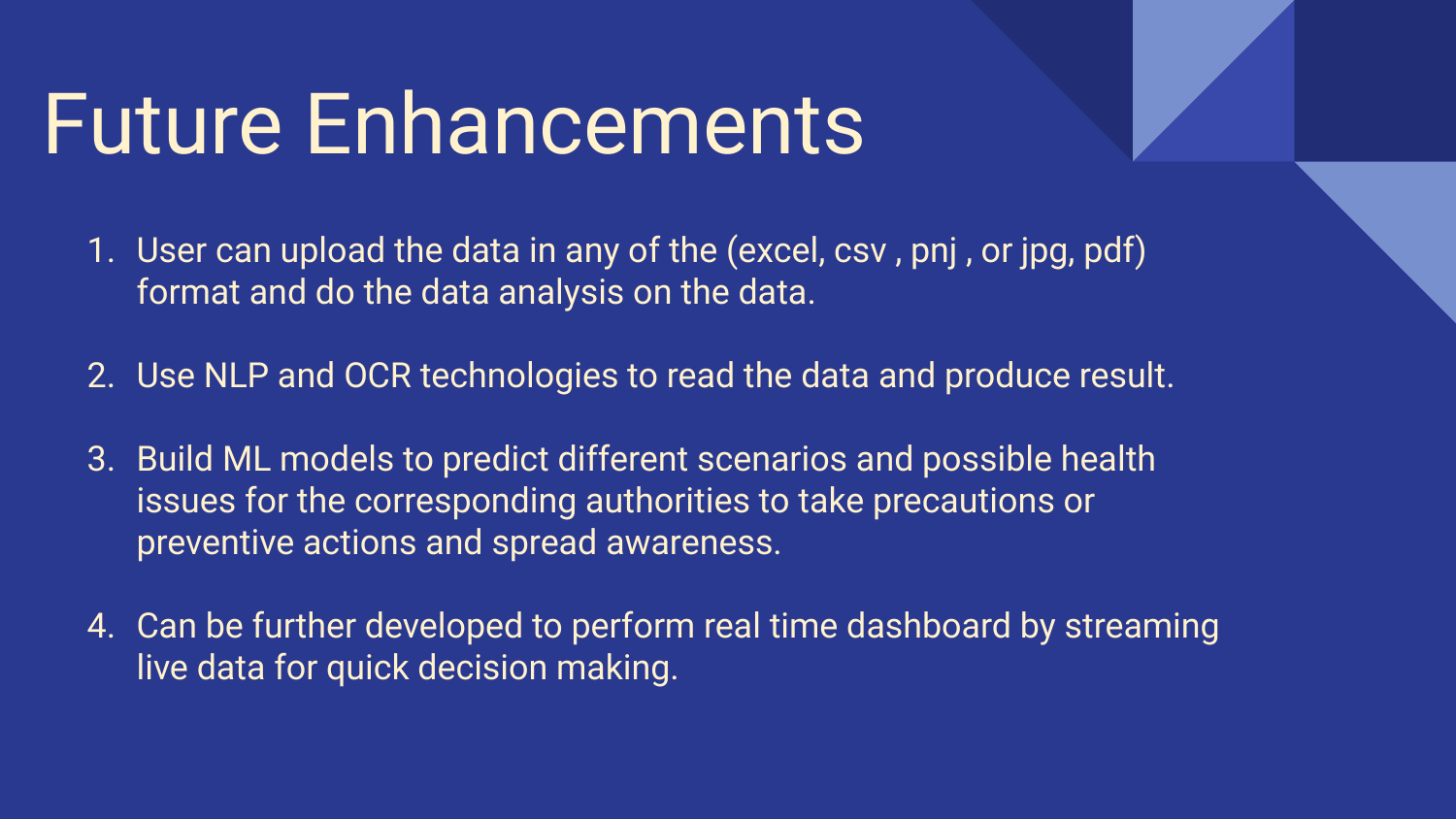

# Future Enhancements
User can upload the data in any of the (excel, csv , pnj , or jpg, pdf) format and do the data analysis on the data.

Use NLP and OCR technologies to read the data and produce result.

Build ML models to predict different scenarios and possible health issues for the corresponding authorities to take precautions or preventive actions and spread awareness.

Can be further developed to perform real time dashboard by streaming live data for quick decision making.